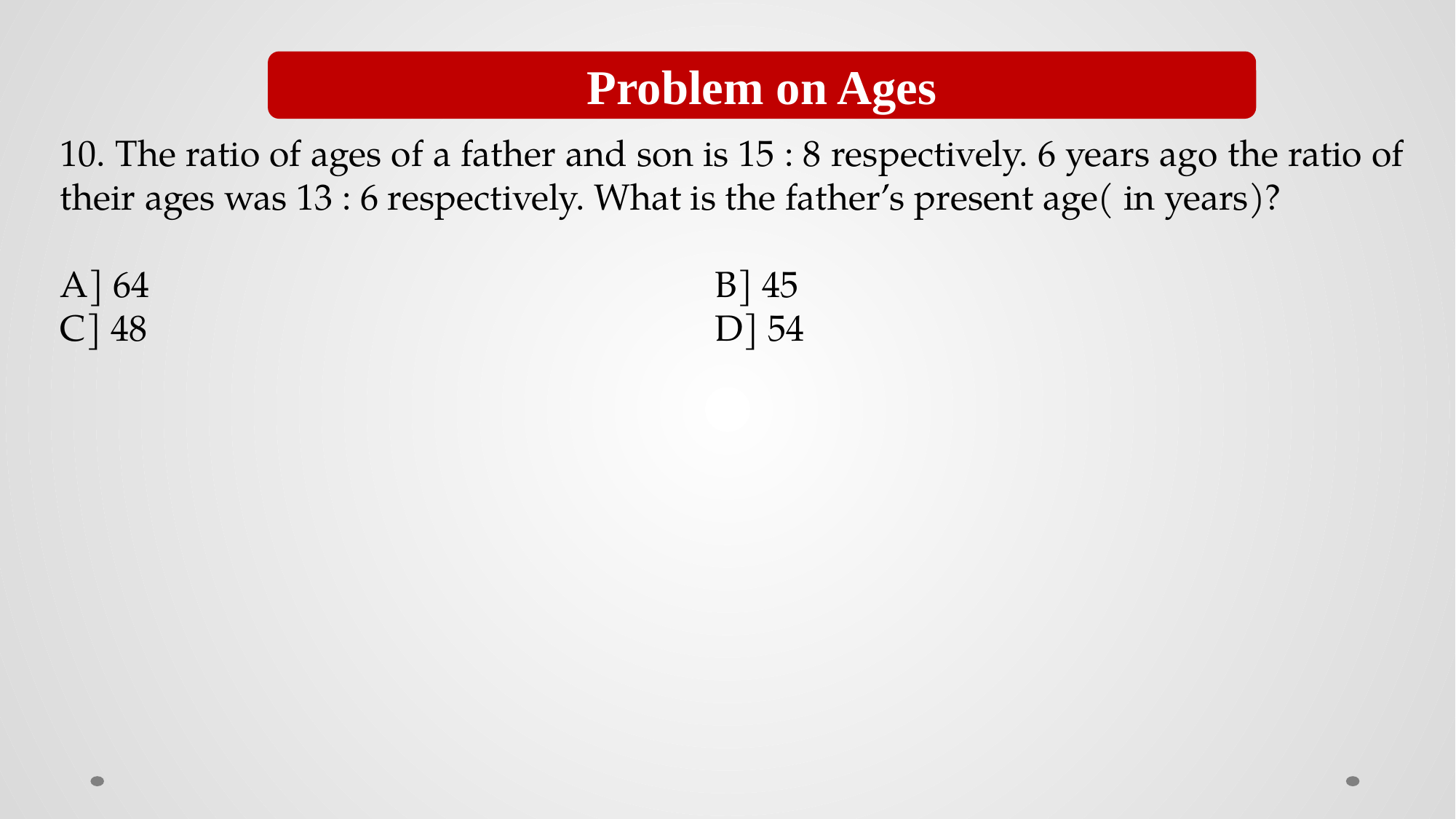

Problem on Ages
10. The ratio of ages of a father and son is 15 : 8 respectively. 6 years ago the ratio of their ages was 13 : 6 respectively. What is the father’s present age( in years)?

A] 64						B] 45
C] 48						D] 54